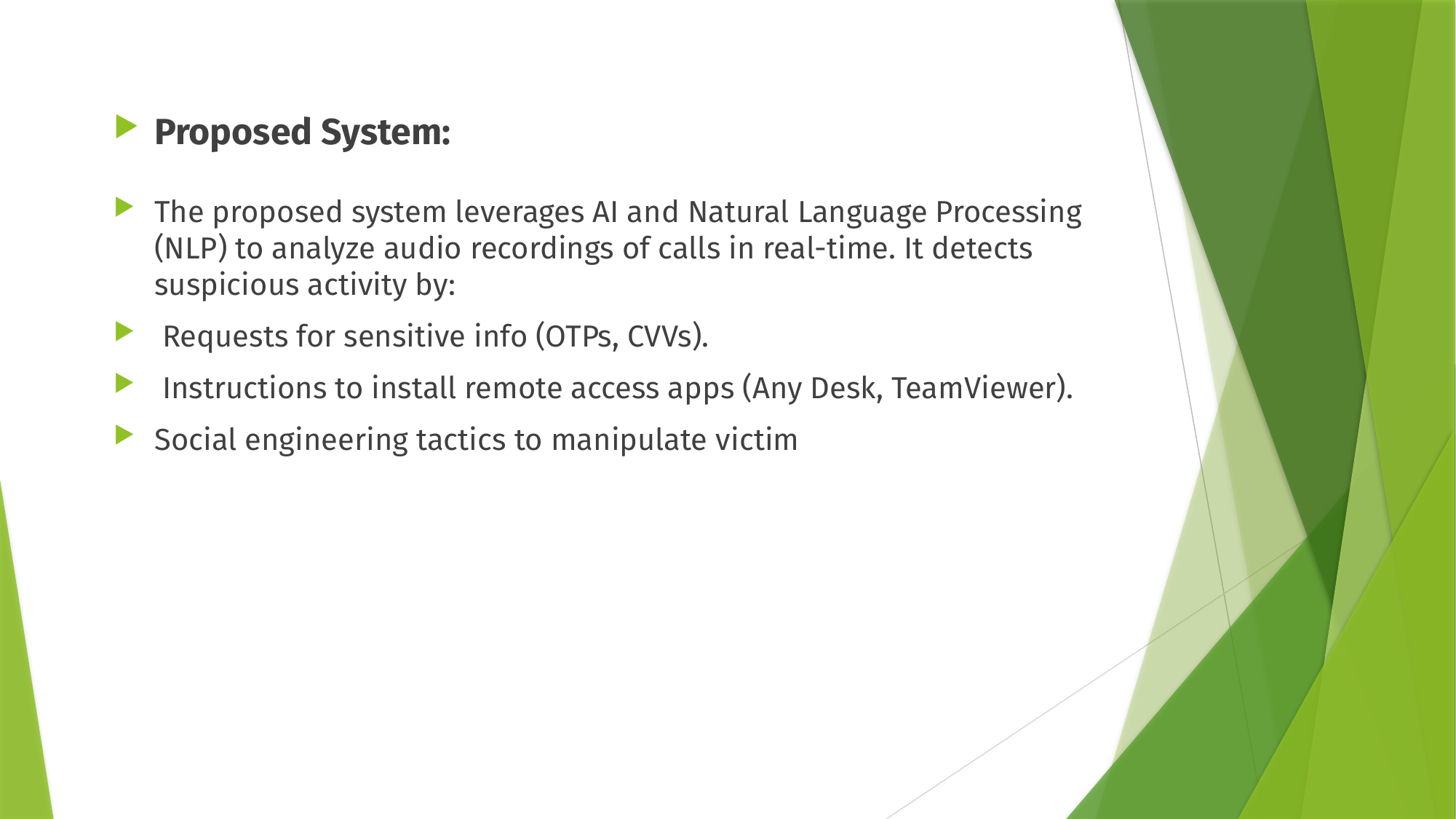

Proposed System:
The proposed system leverages AI and Natural Language Processing (NLP) to analyze audio recordings of calls in real-time. It detects suspicious activity by:
 Requests for sensitive info (OTPs, CVVs).
 Instructions to install remote access apps (Any Desk, TeamViewer).
Social engineering tactics to manipulate victim